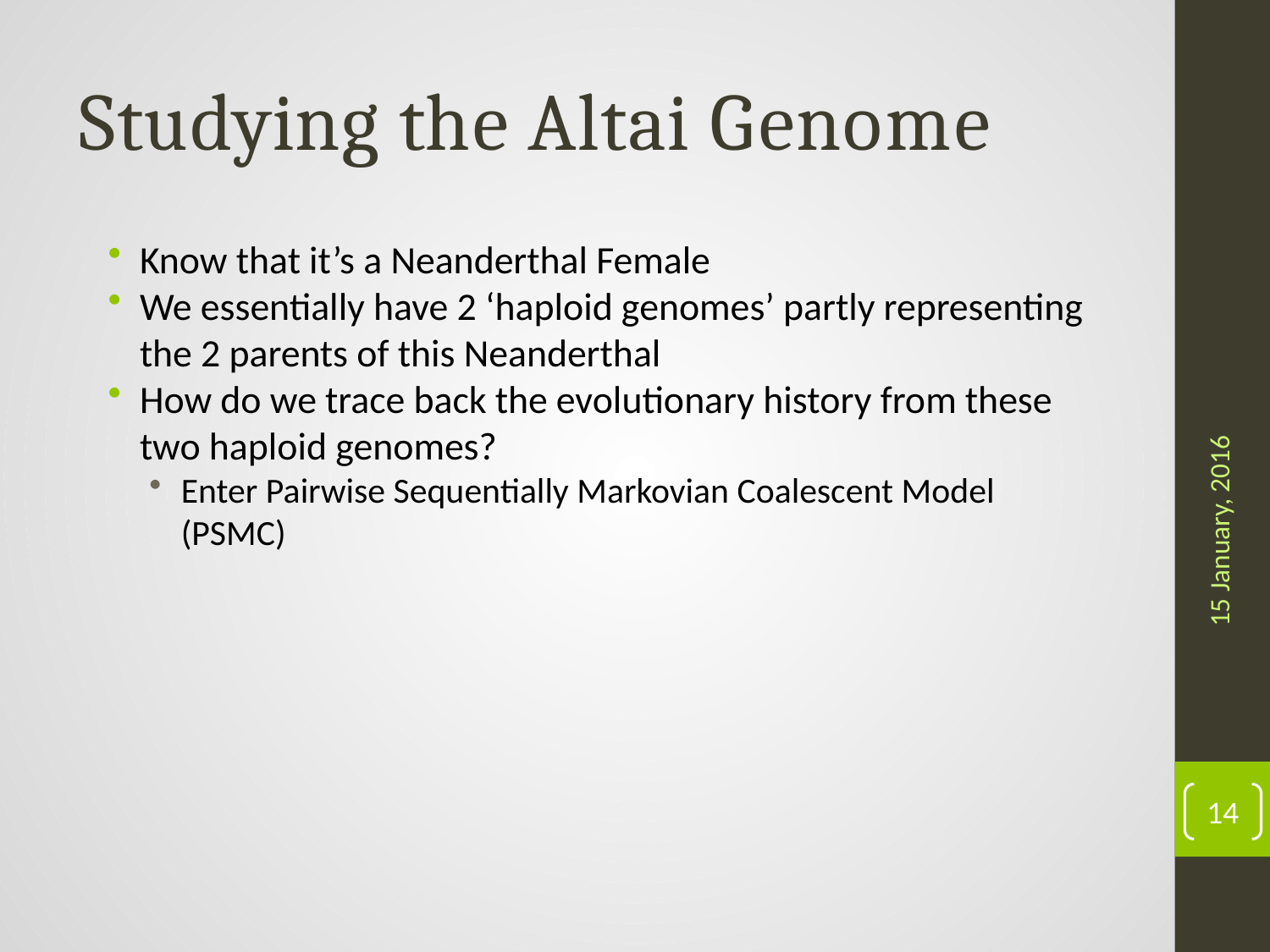

# Studying the Altai Genome
Know that it’s a Neanderthal Female
We essentially have 2 ‘haploid genomes’ partly representing the 2 parents of this Neanderthal
How do we trace back the evolutionary history from these two haploid genomes?
Enter Pairwise Sequentially Markovian Coalescent Model  (PSMC)

15 January, 2016
14